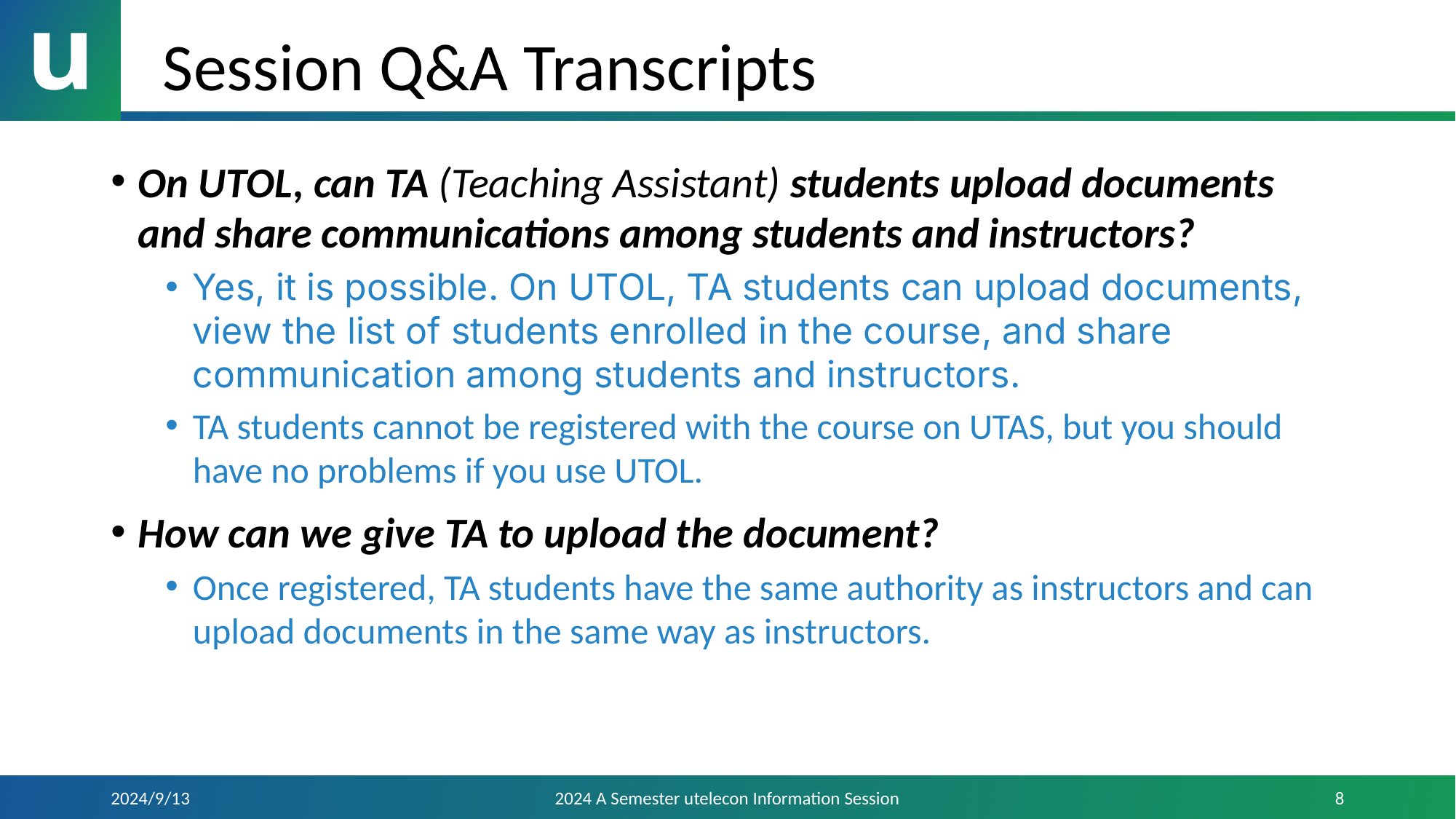

# Session Q&A Transcripts
On UTOL, can TA (Teaching Assistant) students upload documents and share communications among students and instructors?
Yes, it is possible. On UTOL, TA students can upload documents, view the list of students enrolled in the course, and share communication among students and instructors.
TA students cannot be registered with the course on UTAS, but you should have no problems if you use UTOL.
How can we give TA to upload the document?
Once registered, TA students have the same authority as instructors and can upload documents in the same way as instructors.
2024/9/13
2024 A Semester utelecon Information Session
8